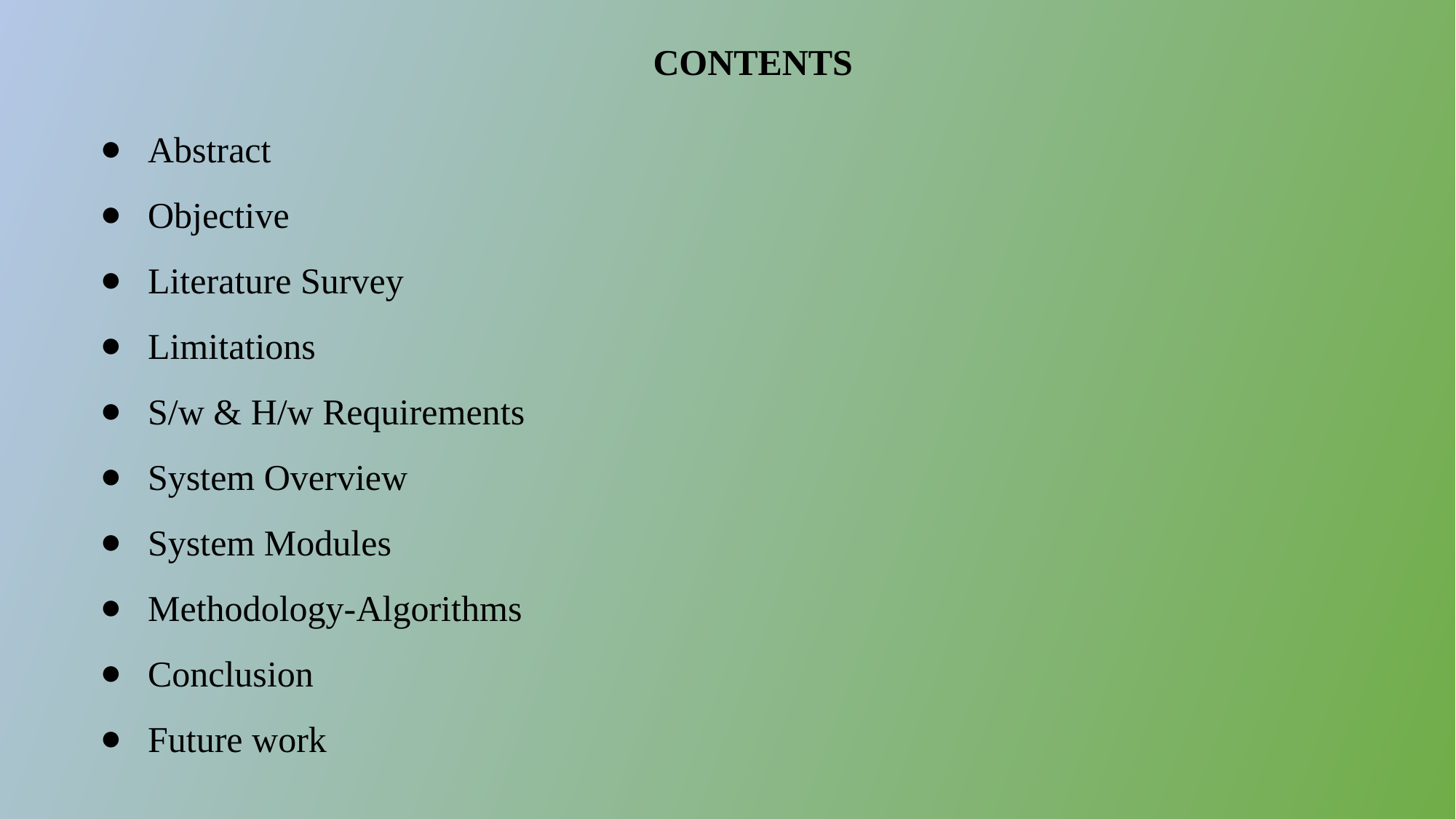

CONTENTS
Abstract
Objective
Literature Survey
Limitations
S/w & H/w Requirements
System Overview
System Modules
Methodology-Algorithms
Conclusion
Future work